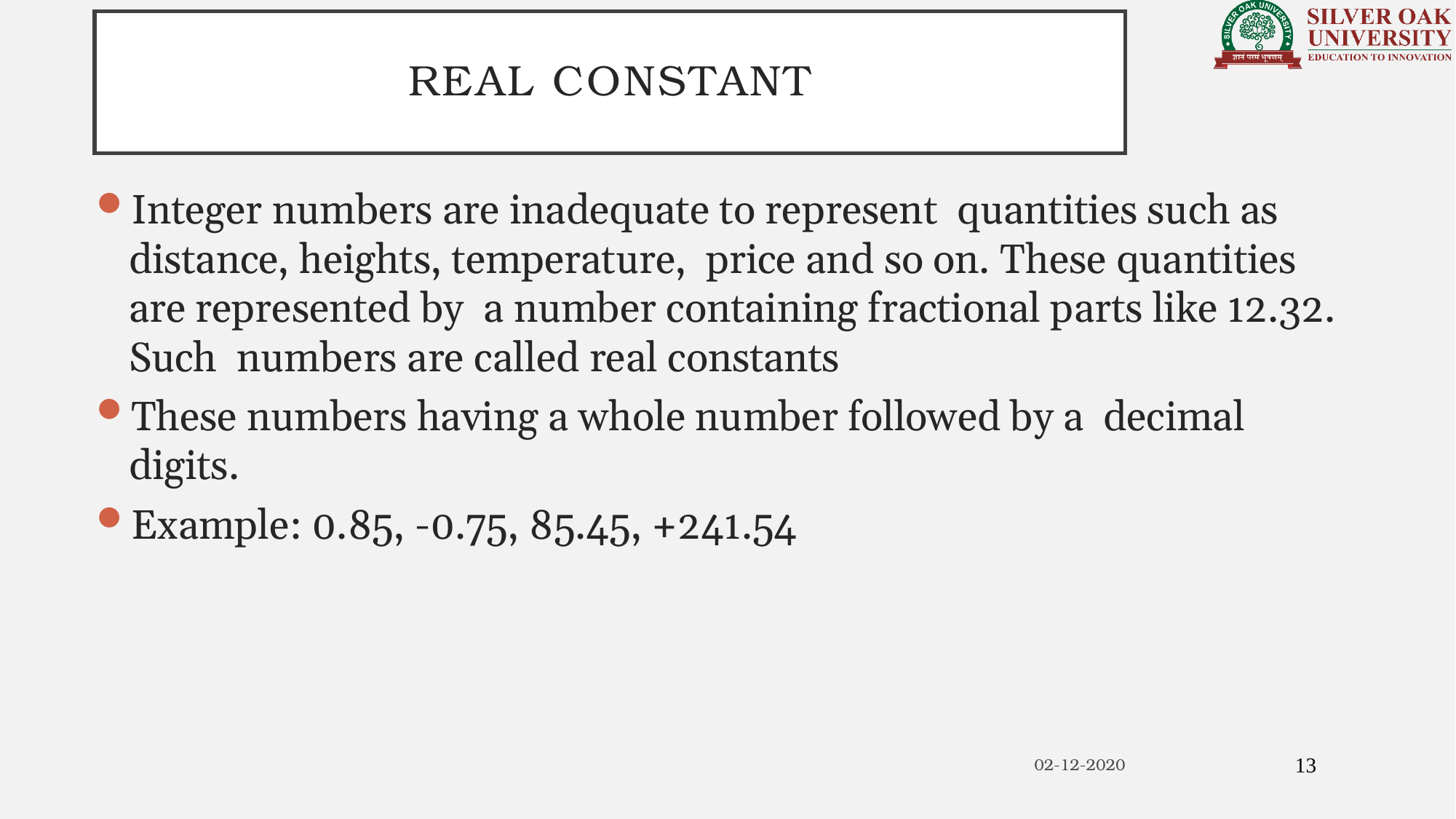

# REAL CONSTANT
Integer numbers are inadequate to represent  quantities such as distance, heights, temperature,  price and so on. These quantities are represented by  a number containing fractional parts like 12.32. Such  numbers are called real constants
These numbers having a whole number followed by a  decimal digits.
Example: 0.85, -0.75, 85.45, +241.54
13
02-12-2020